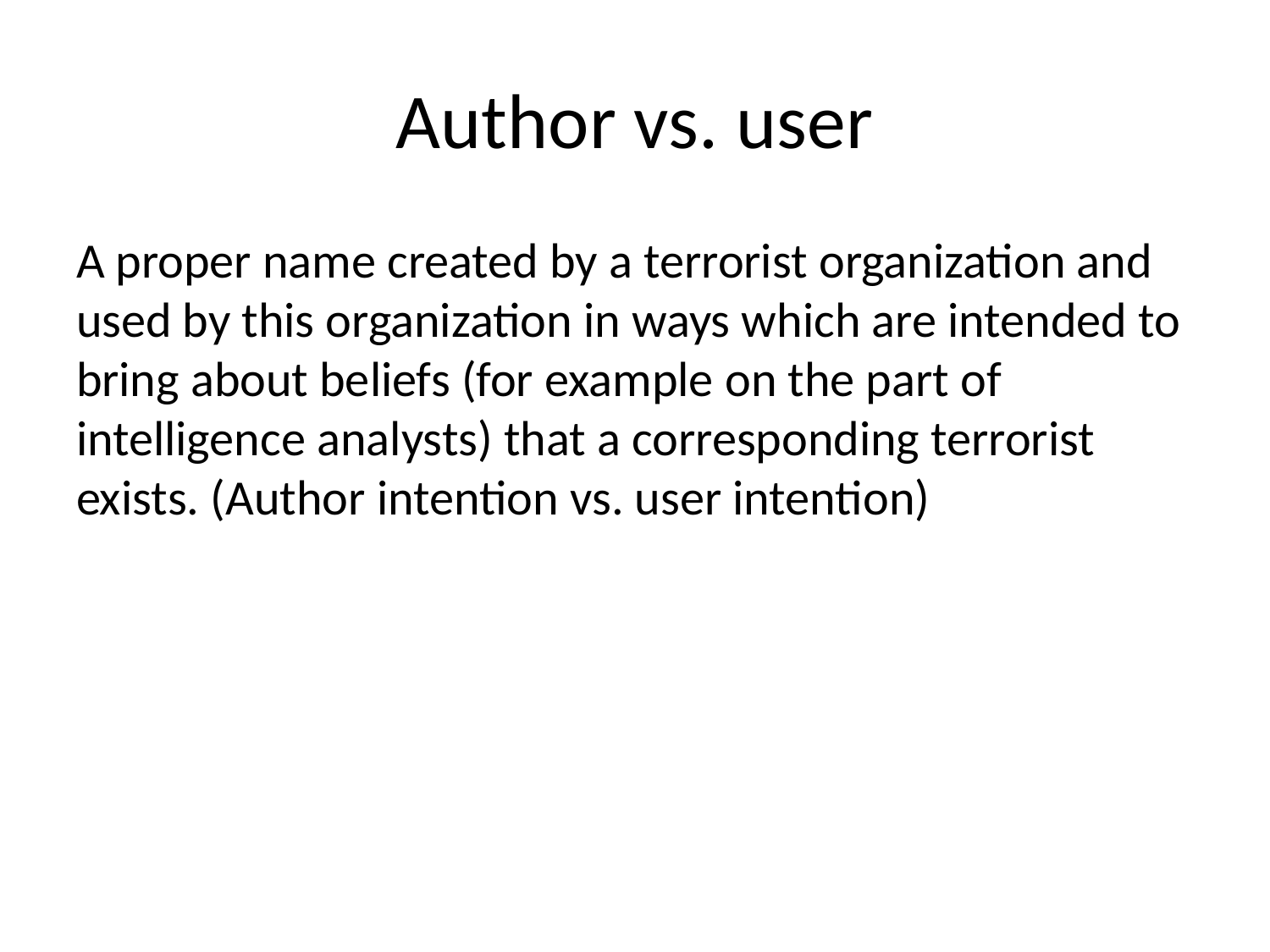

# Author vs. user
A proper name created by a terrorist organization and used by this organization in ways which are intended to bring about beliefs (for example on the part of intelligence analysts) that a corresponding terrorist exists. (Author intention vs. user intention)